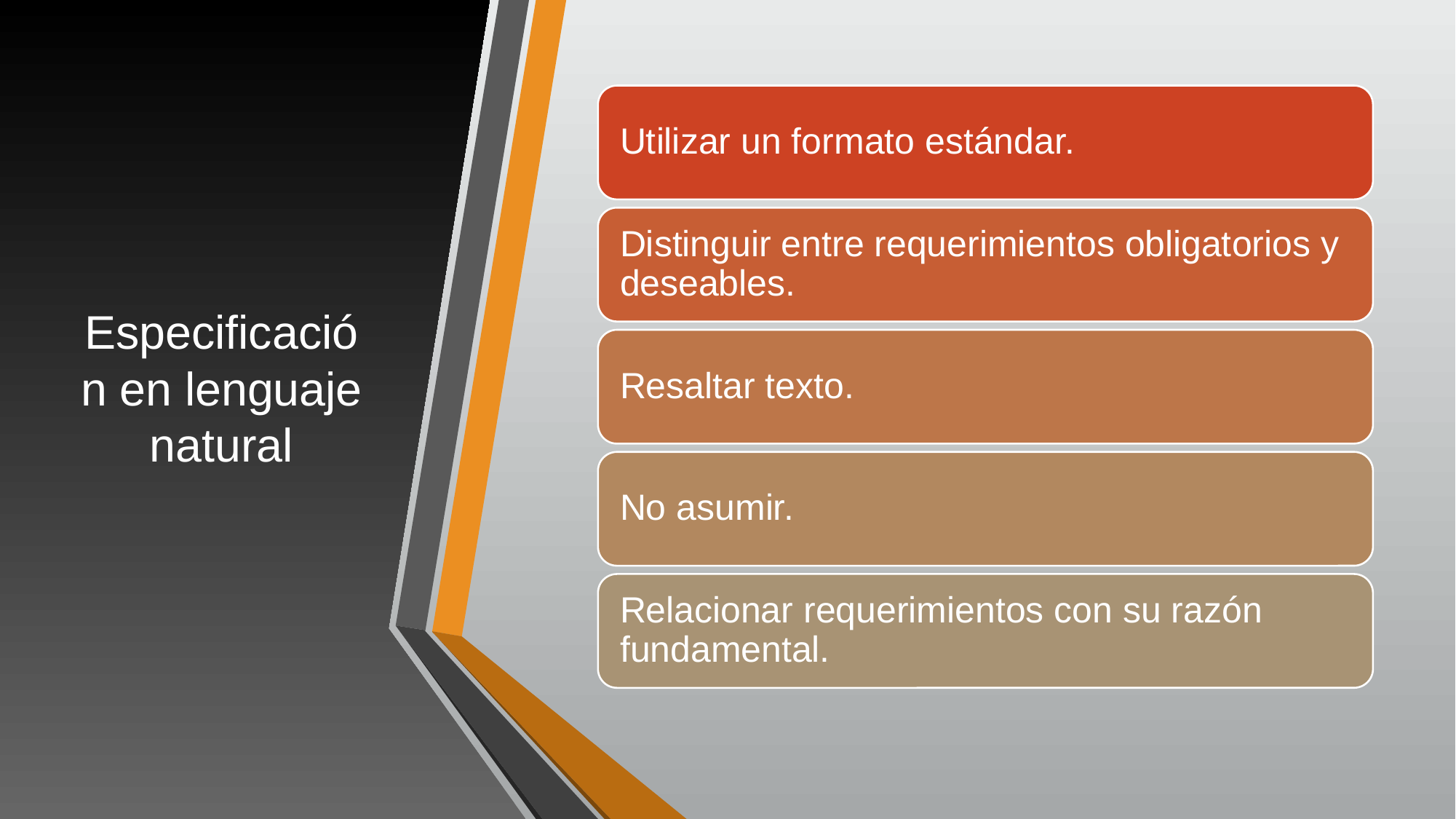

# Especificación en lenguaje natural
Utilizar un formato estándar.
Distinguir entre requerimientos obligatorios y deseables.
Resaltar texto.
No asumir.
Relacionar requerimientos con su razón fundamental.